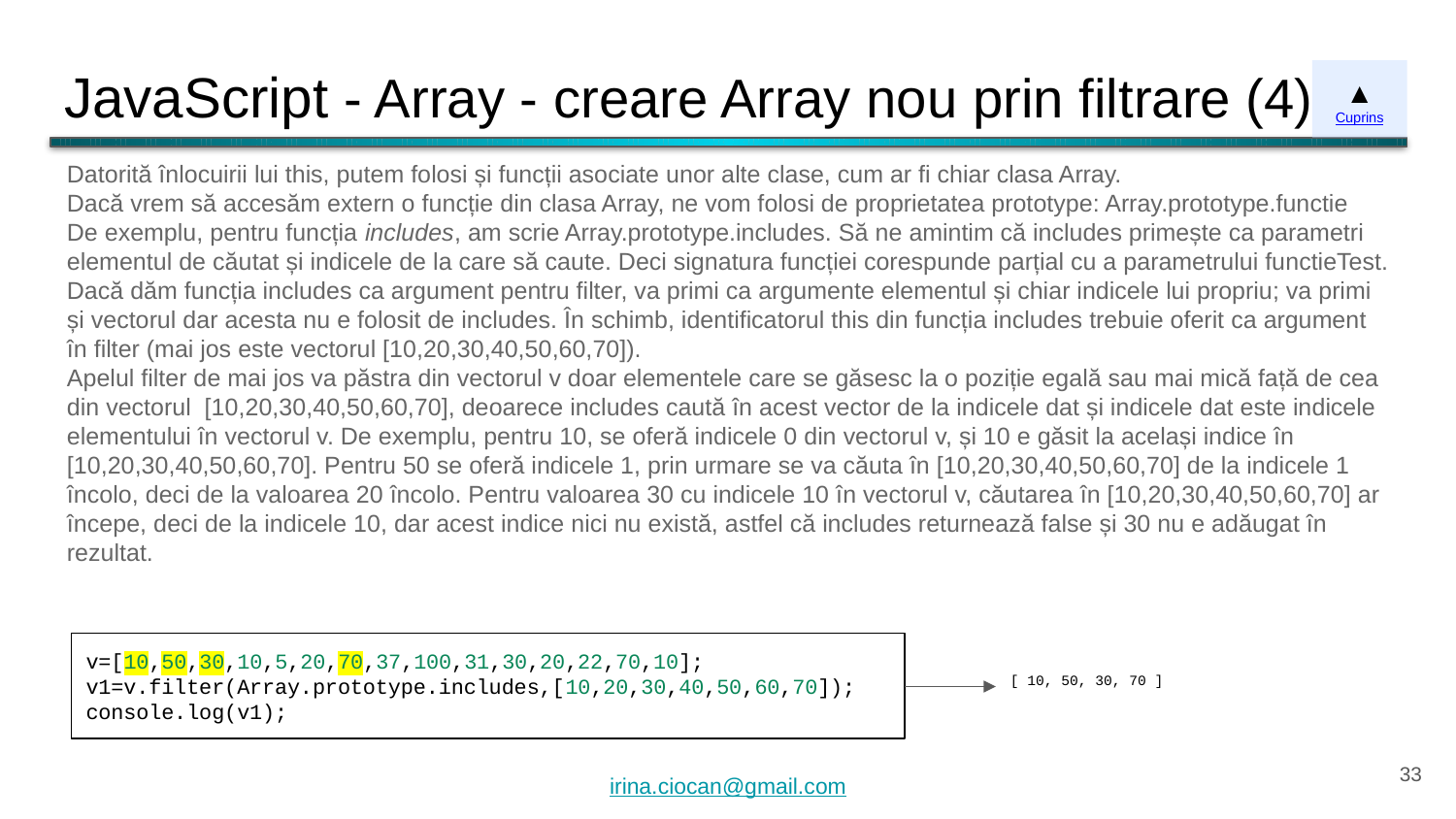

# JavaScript - Array - creare Array nou prin filtrare (4)
▲
Cuprins

Datorită înlocuirii lui this, putem folosi și funcții asociate unor alte clase, cum ar fi chiar clasa Array.
Dacă vrem să accesăm extern o funcție din clasa Array, ne vom folosi de proprietatea prototype: Array.prototype.functie
De exemplu, pentru funcția includes, am scrie Array.prototype.includes. Să ne amintim că includes primește ca parametri elementul de căutat și indicele de la care să caute. Deci signatura funcției corespunde parțial cu a parametrului functieTest. Dacă dăm funcția includes ca argument pentru filter, va primi ca argumente elementul și chiar indicele lui propriu; va primi și vectorul dar acesta nu e folosit de includes. În schimb, identificatorul this din funcția includes trebuie oferit ca argument în filter (mai jos este vectorul [10,20,30,40,50,60,70]).
Apelul filter de mai jos va păstra din vectorul v doar elementele care se găsesc la o poziție egală sau mai mică față de cea din vectorul  [10,20,30,40,50,60,70], deoarece includes caută în acest vector de la indicele dat și indicele dat este indicele elementului în vectorul v. De exemplu, pentru 10, se oferă indicele 0 din vectorul v, și 10 e găsit la același indice în [10,20,30,40,50,60,70]. Pentru 50 se oferă indicele 1, prin urmare se va căuta în [10,20,30,40,50,60,70] de la indicele 1 încolo, deci de la valoarea 20 încolo. Pentru valoarea 30 cu indicele 10 în vectorul v, căutarea în [10,20,30,40,50,60,70] ar începe, deci de la indicele 10, dar acest indice nici nu există, astfel că includes returnează false și 30 nu e adăugat în rezultat.

v=[10,50,30,10,5,20,70,37,100,31,30,20,22,70,10];
v1=v.filter(Array.prototype.includes,[10,20,30,40,50,60,70]);
console.log(v1);
[ 10, 50, 30, 70 ]
33
irina.ciocan@gmail.com